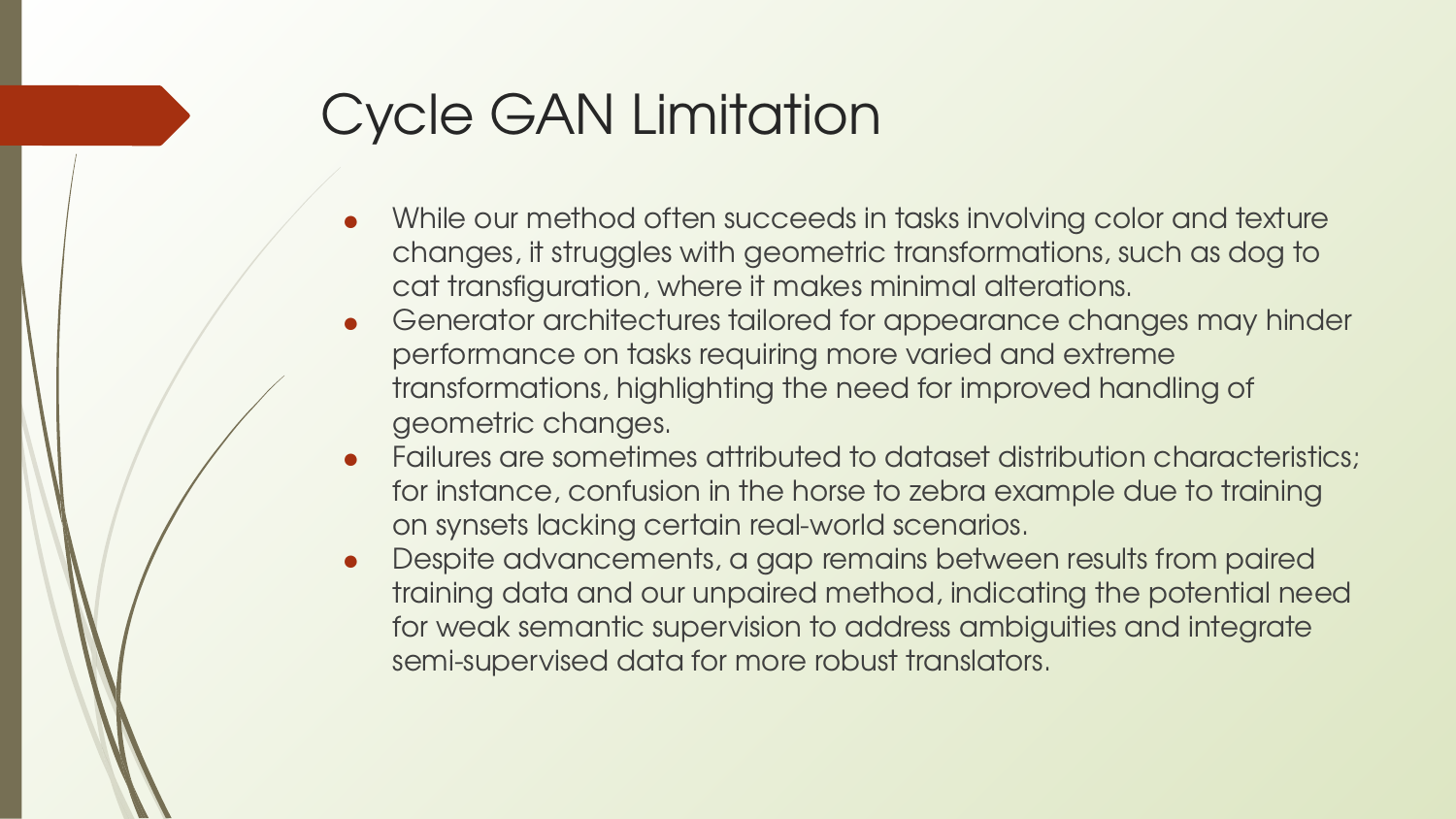

# Cycle GAN Limitation
While our method often succeeds in tasks involving color and texture changes, it struggles with geometric transformations, such as dog to cat transfiguration, where it makes minimal alterations.
Generator architectures tailored for appearance changes may hinder performance on tasks requiring more varied and extreme transformations, highlighting the need for improved handling of geometric changes.
Failures are sometimes attributed to dataset distribution characteristics; for instance, confusion in the horse to zebra example due to training on synsets lacking certain real-world scenarios.
Despite advancements, a gap remains between results from paired training data and our unpaired method, indicating the potential need for weak semantic supervision to address ambiguities and integrate semi-supervised data for more robust translators.